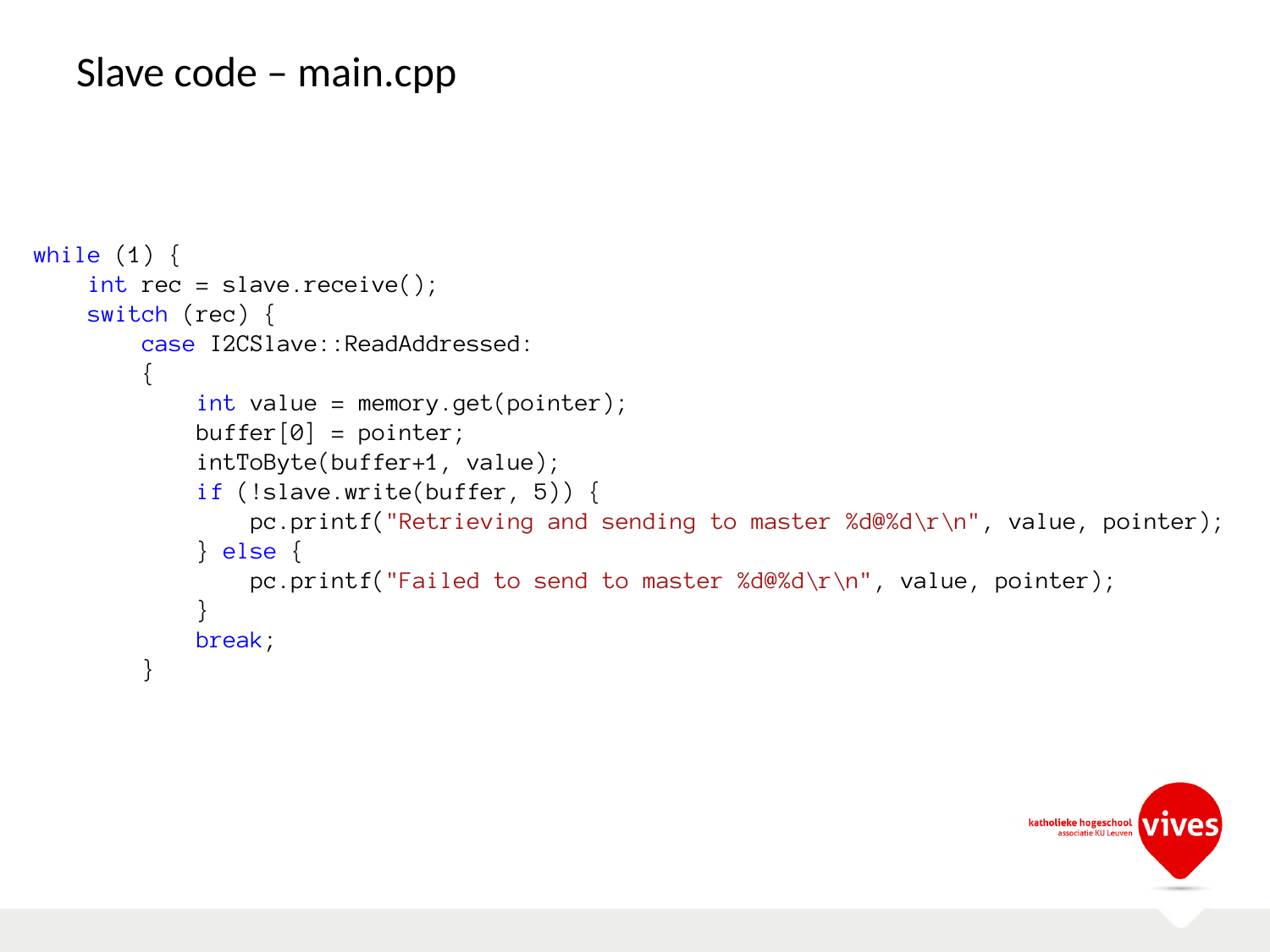

# Slave code – main.cpp
while (1) {
    int rec = slave.receive();
    switch (rec) {
        case I2CSlave::ReadAddressed:
        {
            int value = memory.get(pointer);
            buffer[0] = pointer;
            intToByte(buffer+1, value);
            if (!slave.write(buffer, 5)) {
                pc.printf("Retrieving and sending to master %d@%d\r\n", value, pointer);
            } else {
                pc.printf("Failed to send to master %d@%d\r\n", value, pointer);
            }
            break;
        }